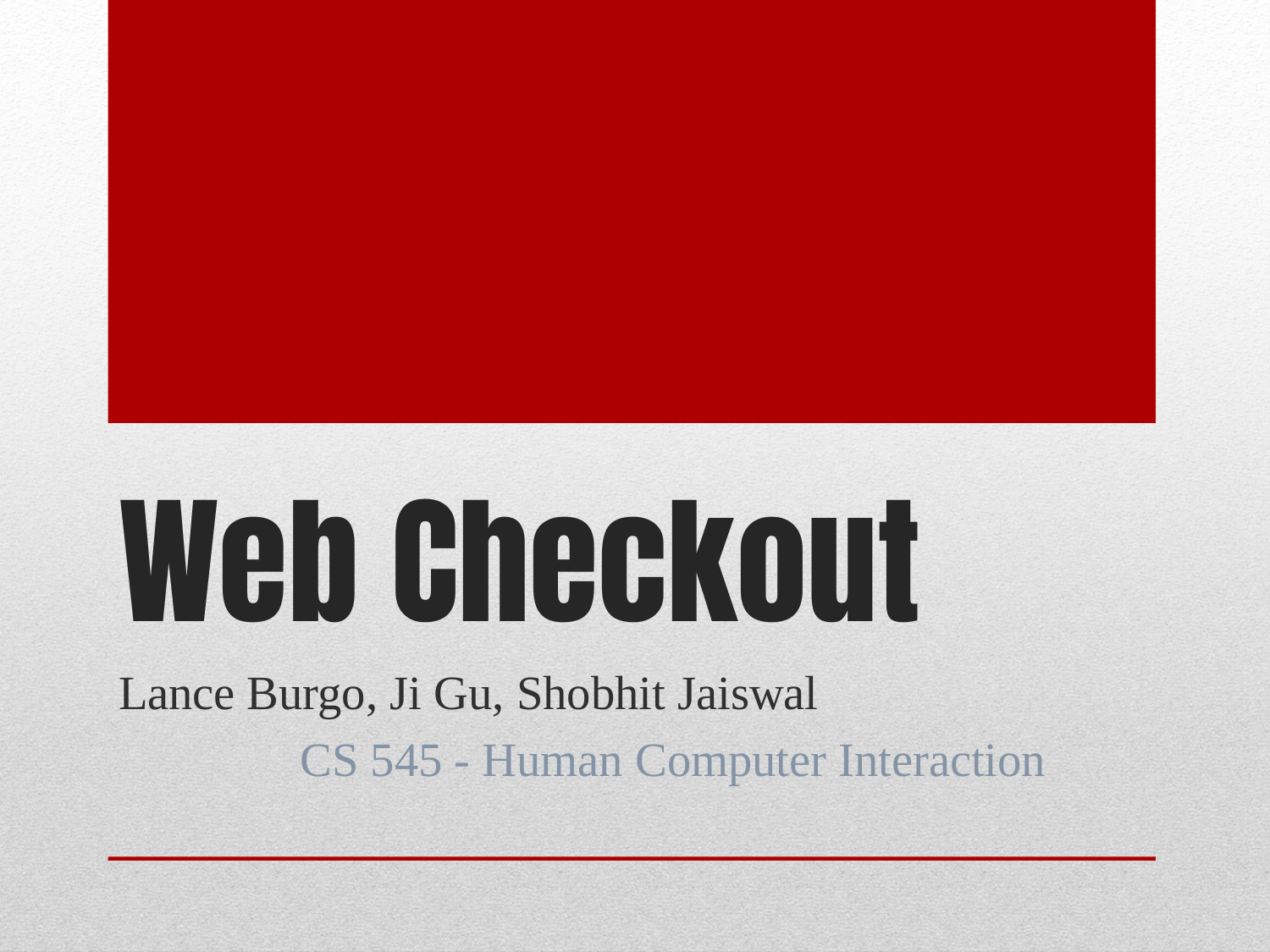

# Web Checkout
Lance Burgo, Ji Gu, Shobhit Jaiswal
CS 545 - Human Computer Interaction